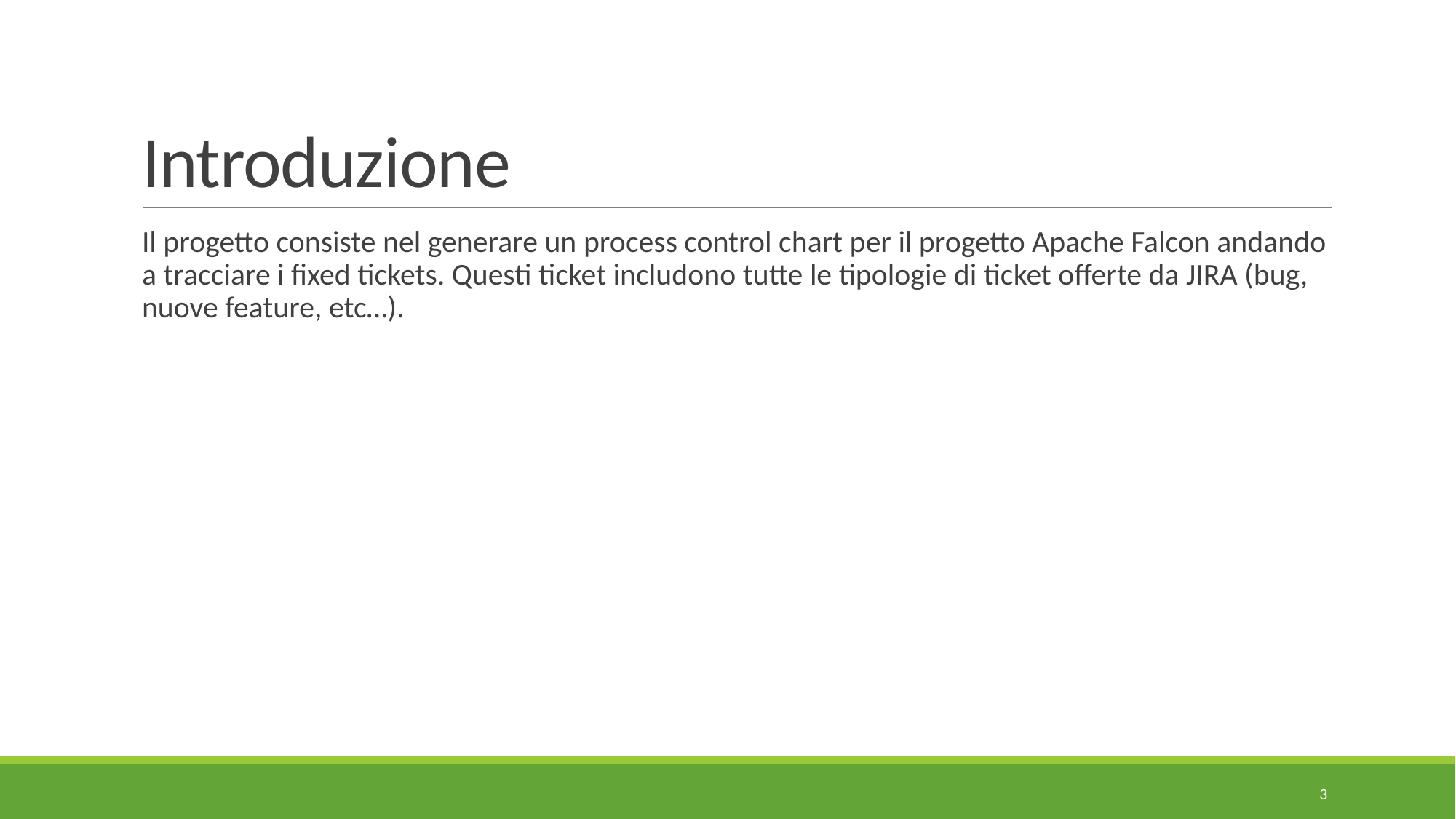

# Introduzione
Il progetto consiste nel generare un process control chart per il progetto Apache Falcon andando a tracciare i fixed tickets. Questi ticket includono tutte le tipologie di ticket offerte da JIRA (bug, nuove feature, etc…).

3